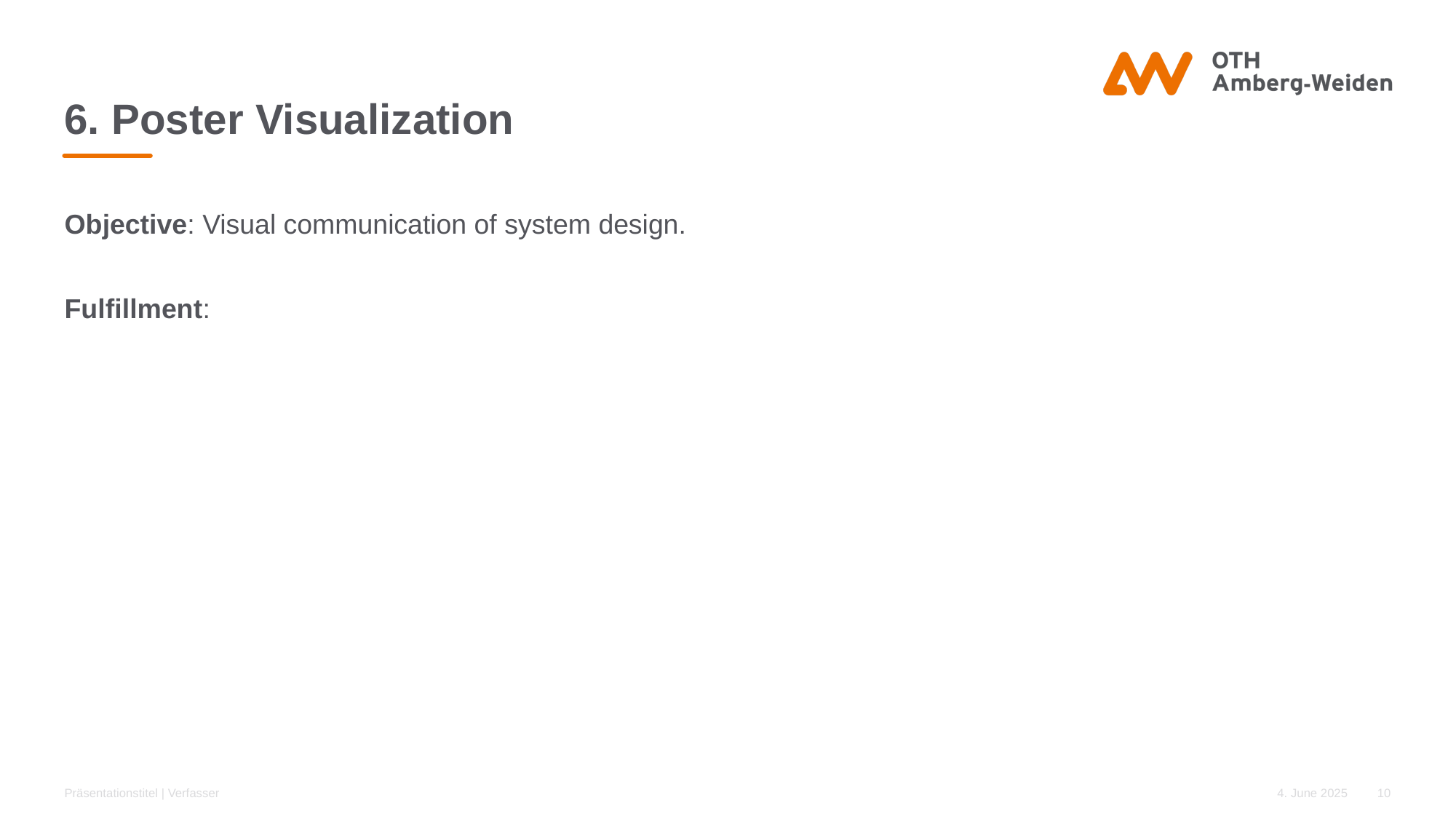

# 6. Poster Visualization
Objective: Visual communication of system design.

Fulfillment:

Präsentationstitel | Verfasser
4. June 2025
10